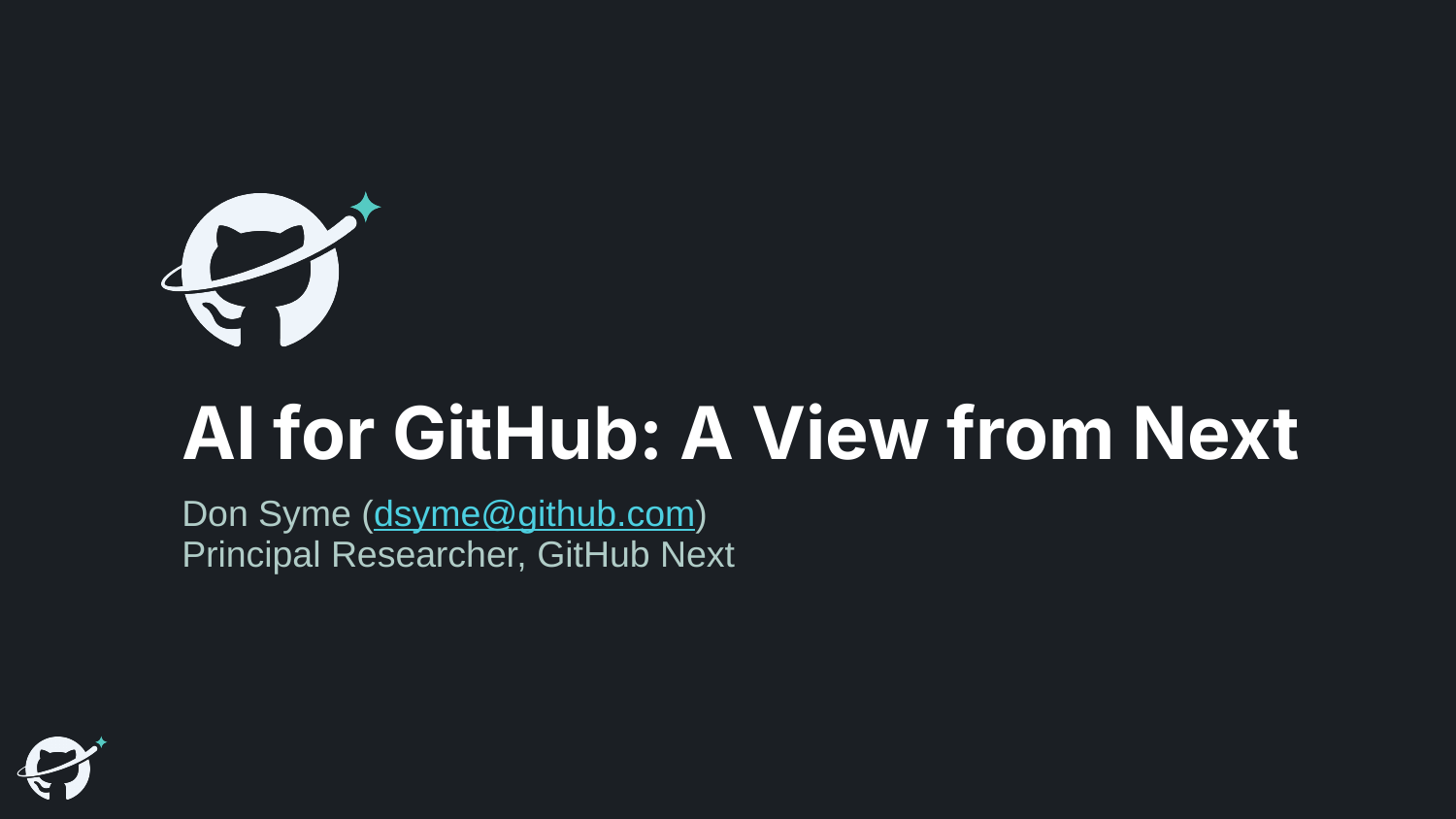

# AI for GitHub: A View from Next
Don Syme (dsyme@github.com)
Principal Researcher, GitHub Next